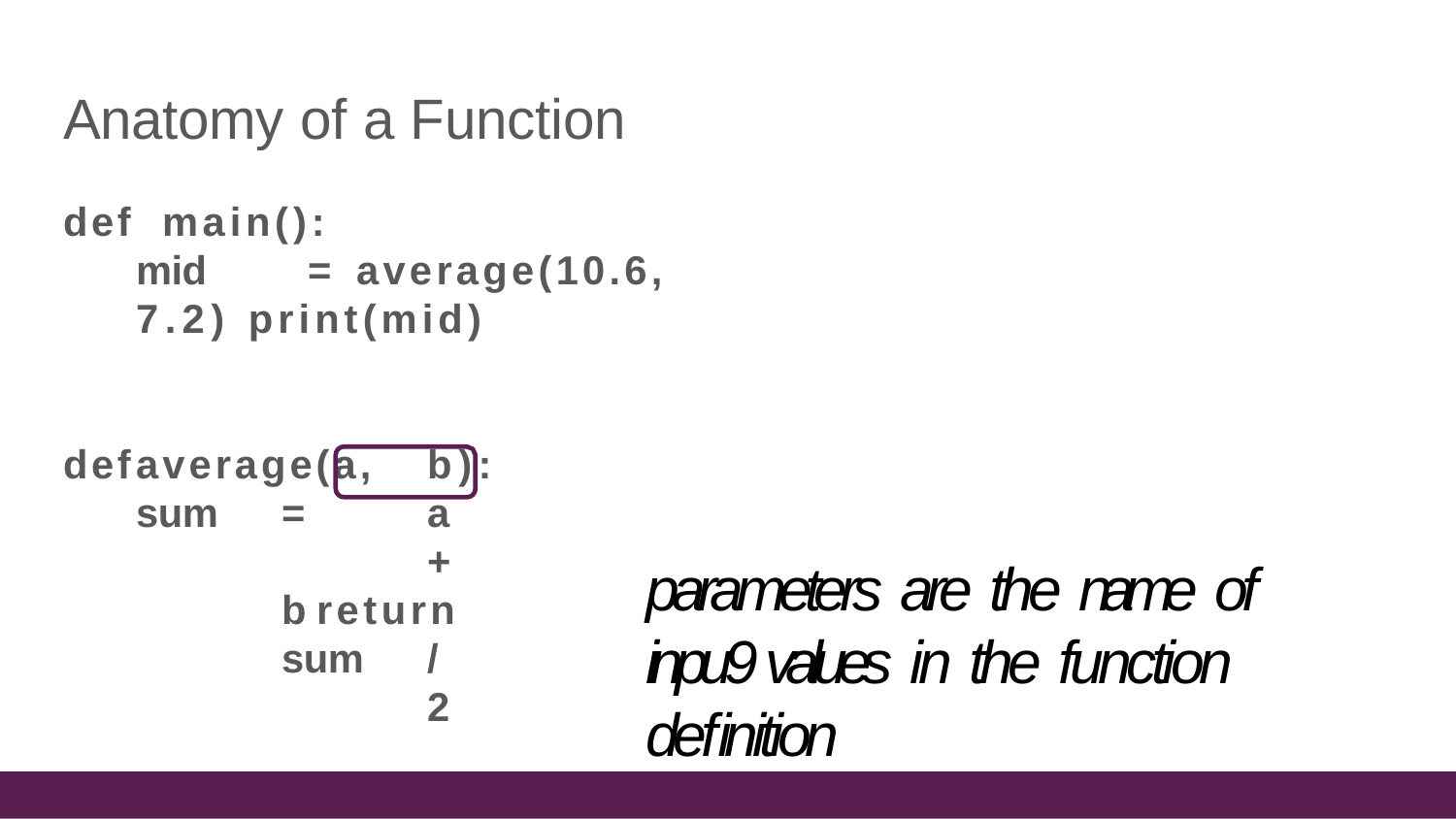

# Anatomy of a Function
def	main():
mid	=	average(10.6,	7.2) print(mid)
def	average(a,	b): sum	=	a		+	b return	sum	/		2

parameters are the name of inpu9 values in the function deﬁnition